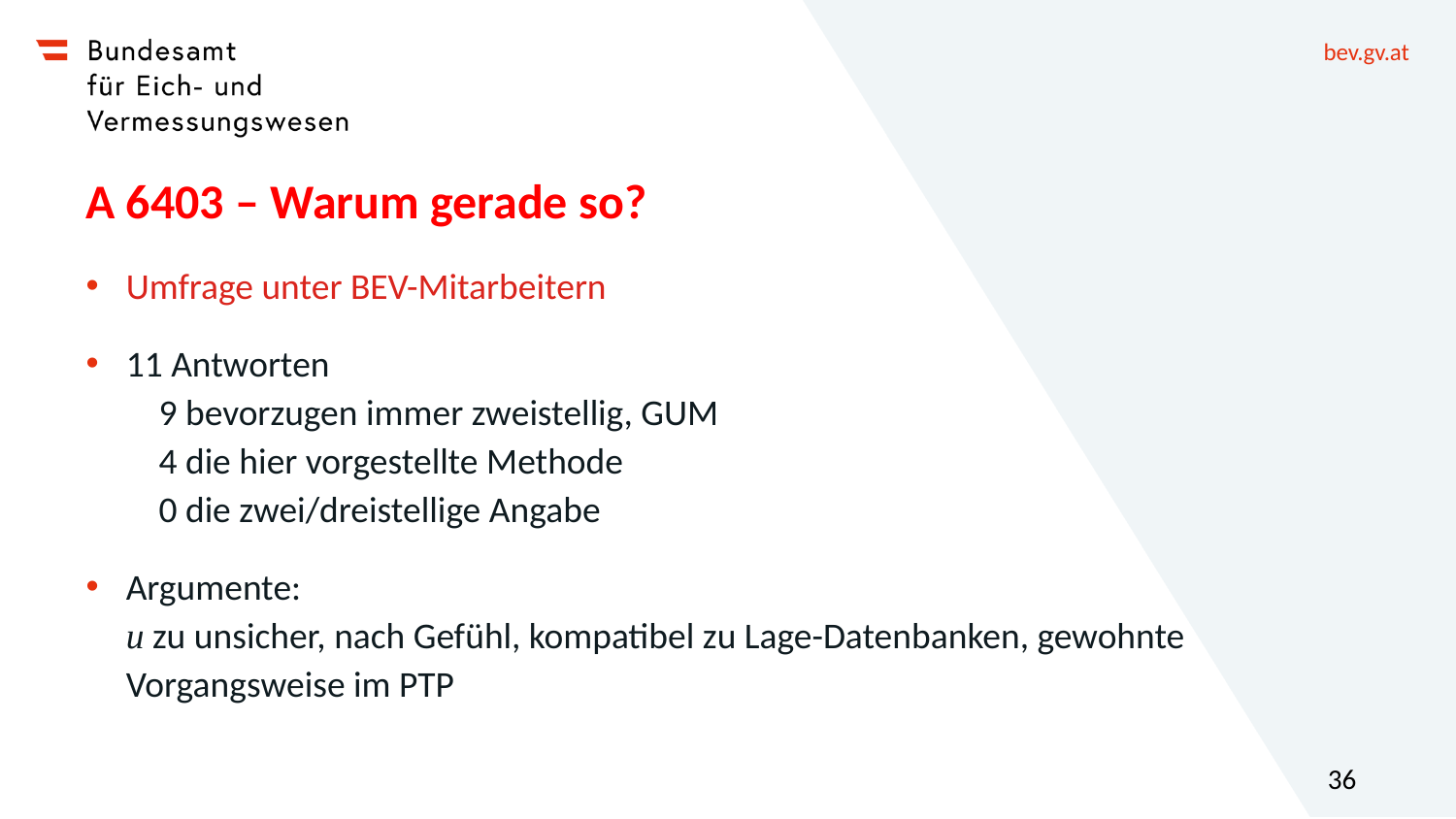

# A 6403 – Warum gerade so?
Umfrage unter BEV-Mitarbeitern
11 Antworten
    9 bevorzugen immer zweistellig, GUM
    4 die hier vorgestellte Methode
    0 die zwei/dreistellige Angabe
Argumente:
u zu unsicher, nach Gefühl, kompatibel zu Lage-Datenbanken, gewohnte Vorgangsweise im PTP

36